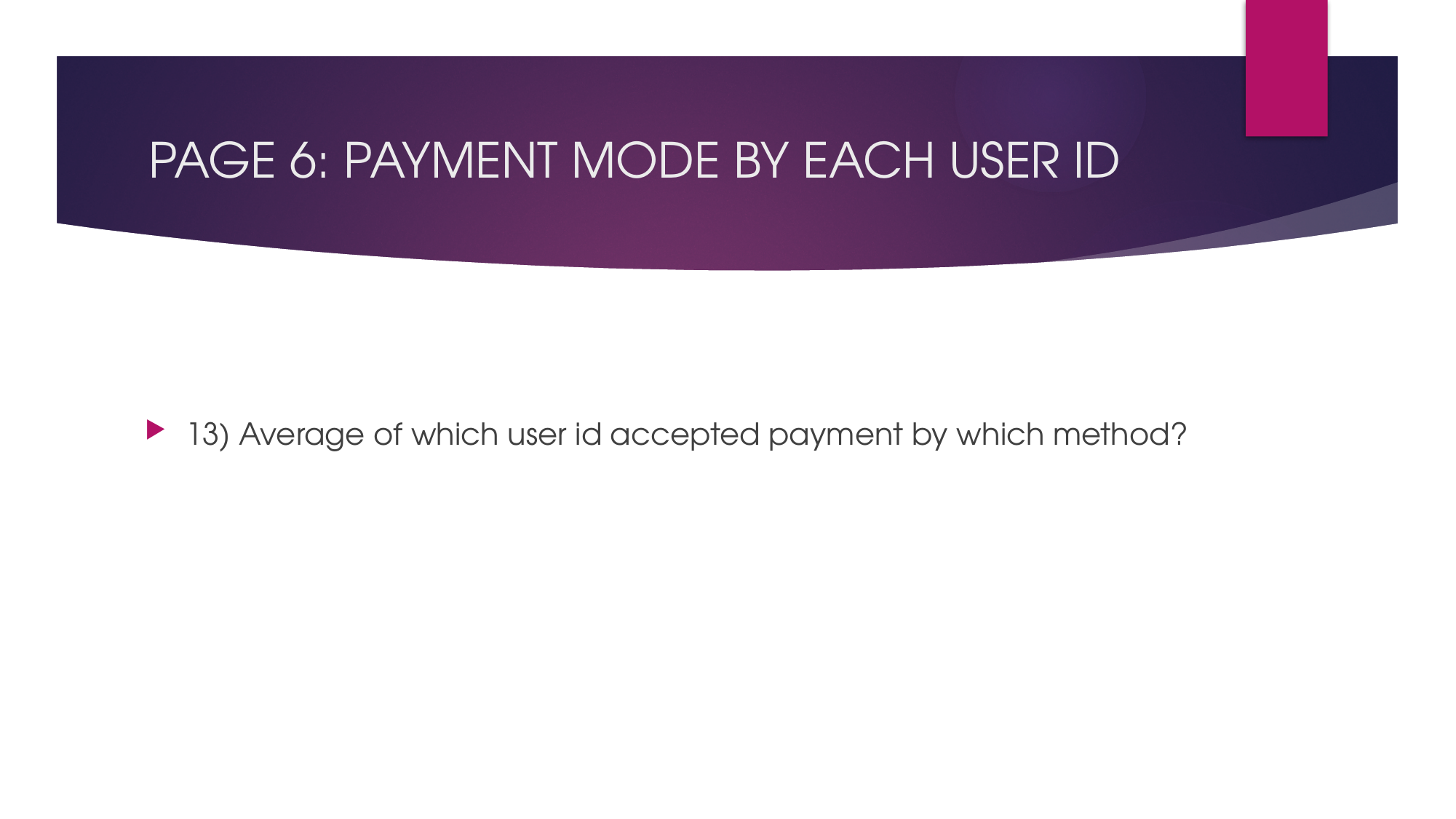

# PAGE 6: PAYMENT MODE BY EACH USER ID
13) Average of which user id accepted payment by which method?